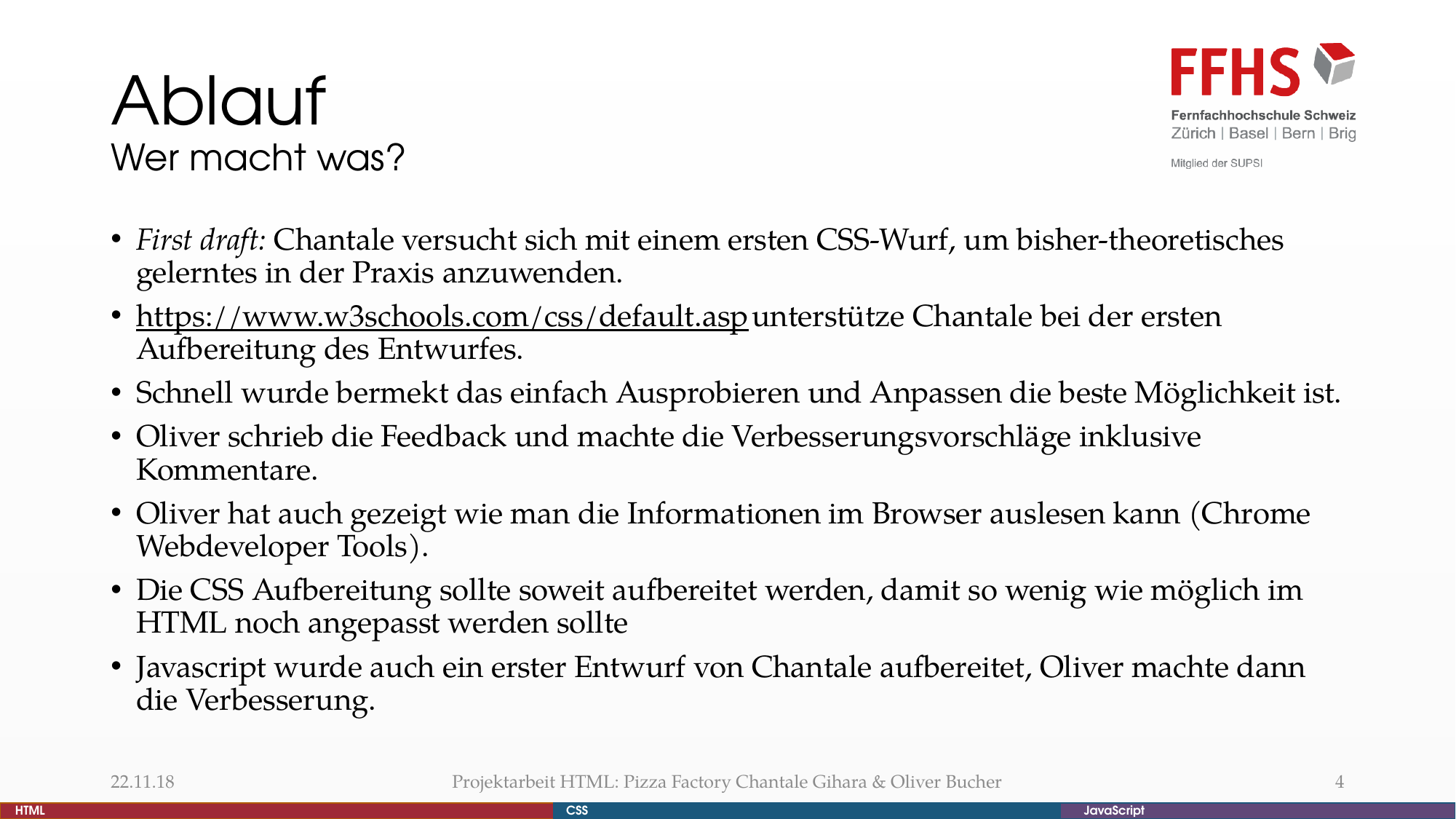

# Ablauf Wer macht was?
First draft: Chantale versucht sich mit einem ersten CSS-Wurf, um bisher-theoretisches gelerntes in der Praxis anzuwenden.
https://www.w3schools.com/css/default.asp unterstütze Chantale bei der ersten Aufbereitung des Entwurfes.
Schnell wurde bermekt das einfach Ausprobieren und Anpassen die beste Möglichkeit ist.
Oliver schrieb die Feedback und machte die Verbesserungsvorschläge inklusive Kommentare.
Oliver hat auch gezeigt wie man die Informationen im Browser auslesen kann (Chrome Webdeveloper Tools).
Die CSS Aufbereitung sollte soweit aufbereitet werden, damit so wenig wie möglich im HTML noch angepasst werden sollte
Javascript wurde auch ein erster Entwurf von Chantale aufbereitet, Oliver machte dann die Verbesserung.
22.11.18
Projektarbeit HTML: Pizza Factory Chantale Gihara & Oliver Bucher
4